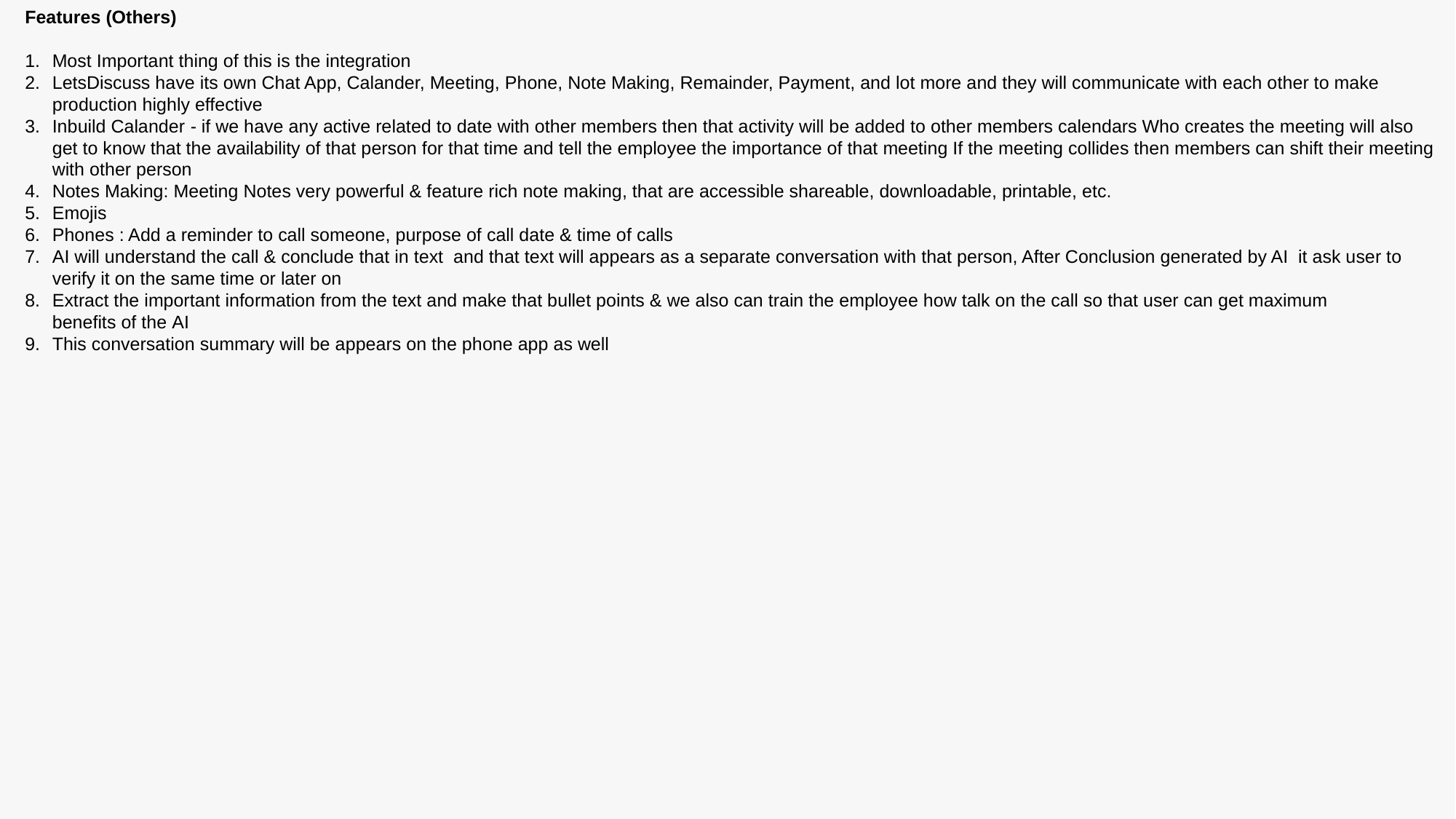

Features (Others)

Most Important thing of this is the integration
LetsDiscuss have its own Chat App, Calander, Meeting, Phone, Note Making, Remainder, Payment, and lot more and they will communicate with each other to make production highly effective
Inbuild Calander - if we have any active related to date with other members then that activity will be added to other members calendars Who creates the meeting will also get to know that the availability of that person for that time and tell the employee the importance of that meeting If the meeting collides then members can shift their meeting with other person
Notes Making: Meeting Notes very powerful & feature rich note making, that are accessible shareable, downloadable, printable, etc.
Emojis
Phones : Add a reminder to call someone, purpose of call date & time of calls
AI will understand the call & conclude that in text  and that text will appears as a separate conversation with that person, After Conclusion generated by AI  it ask user to verify it on the same time or later on
Extract the important information from the text and make that bullet points & we also can train the employee how talk on the call so that user can get maximum benefits of the AI
This conversation summary will be appears on the phone app as well